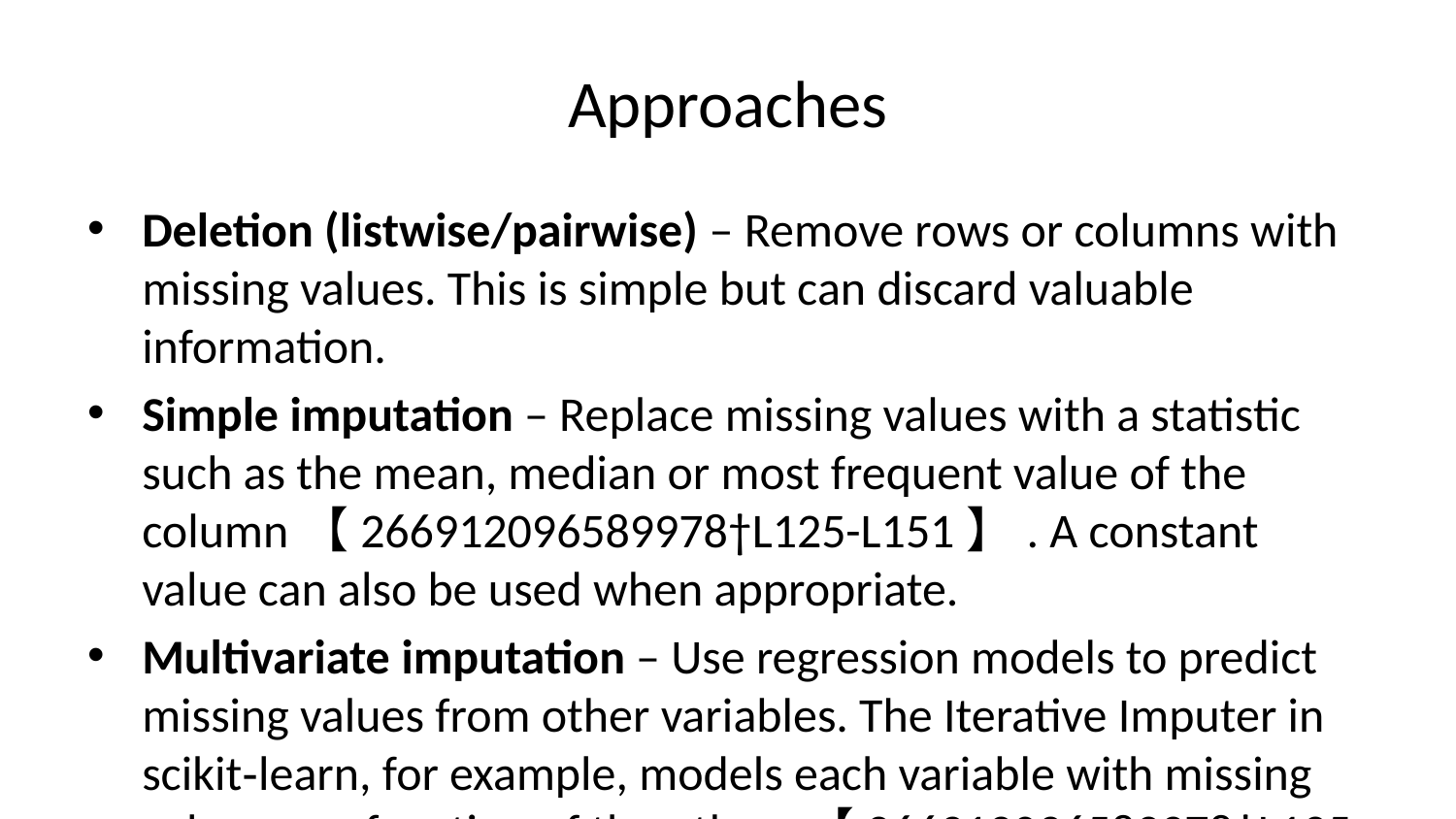

# Approaches
Deletion (listwise/pairwise) – Remove rows or columns with missing values. This is simple but can discard valuable information.
Simple imputation – Replace missing values with a statistic such as the mean, median or most frequent value of the column【266912096589978†L125-L151】. A constant value can also be used when appropriate.
Multivariate imputation – Use regression models to predict missing values from other variables. The Iterative Imputer in scikit‑learn, for example, models each variable with missing values as a function of the others【266912096589978†L125-L151】.
Multiple imputation – Generates several possible values for each missing point, analyses each completed dataset separately and then combines the results, accounting for uncertainty.